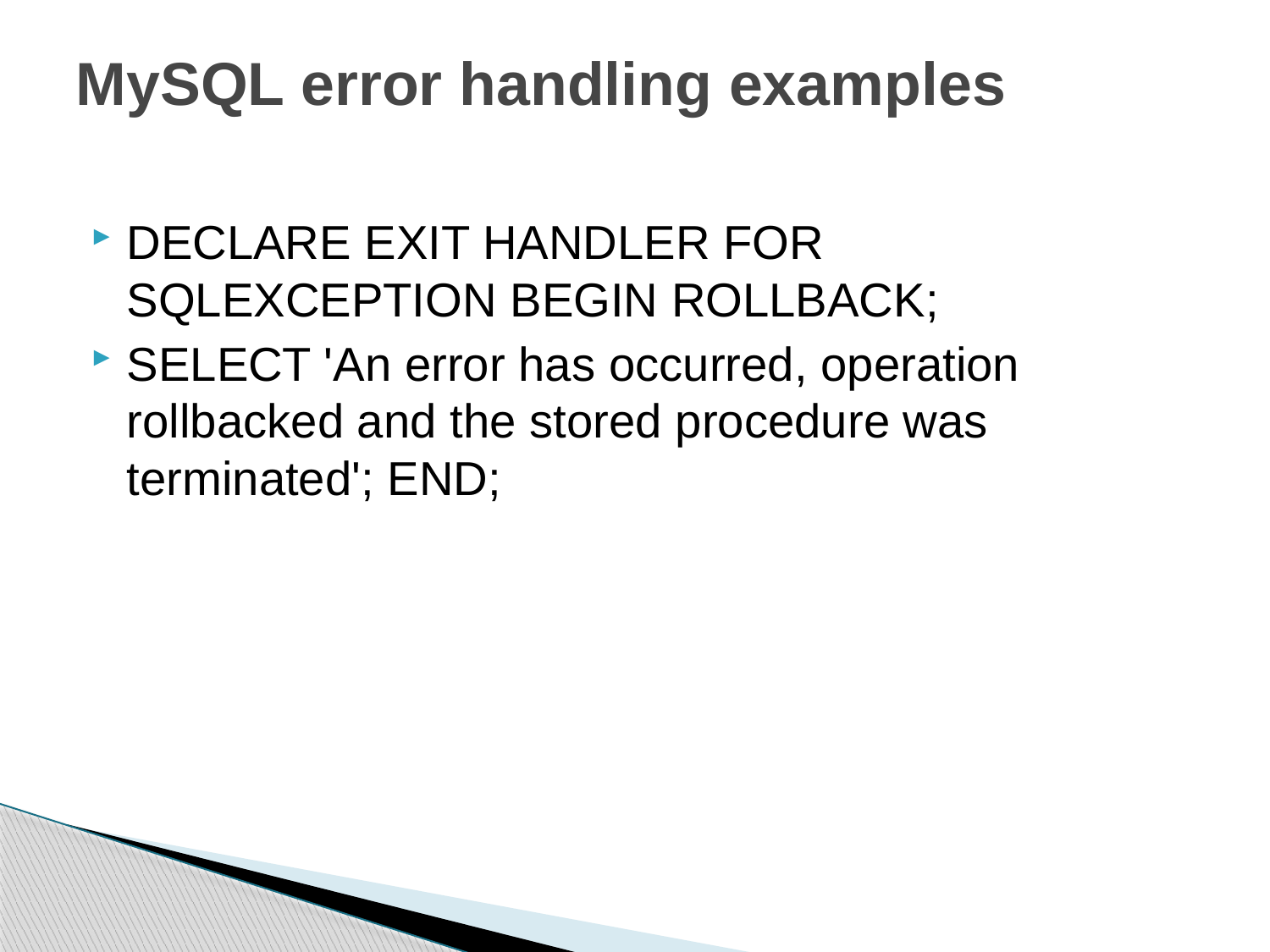

# MySQL error handling examples
DECLARE EXIT HANDLER FOR SQLEXCEPTION BEGIN ROLLBACK;
SELECT 'An error has occurred, operation rollbacked and the stored procedure was terminated'; END;